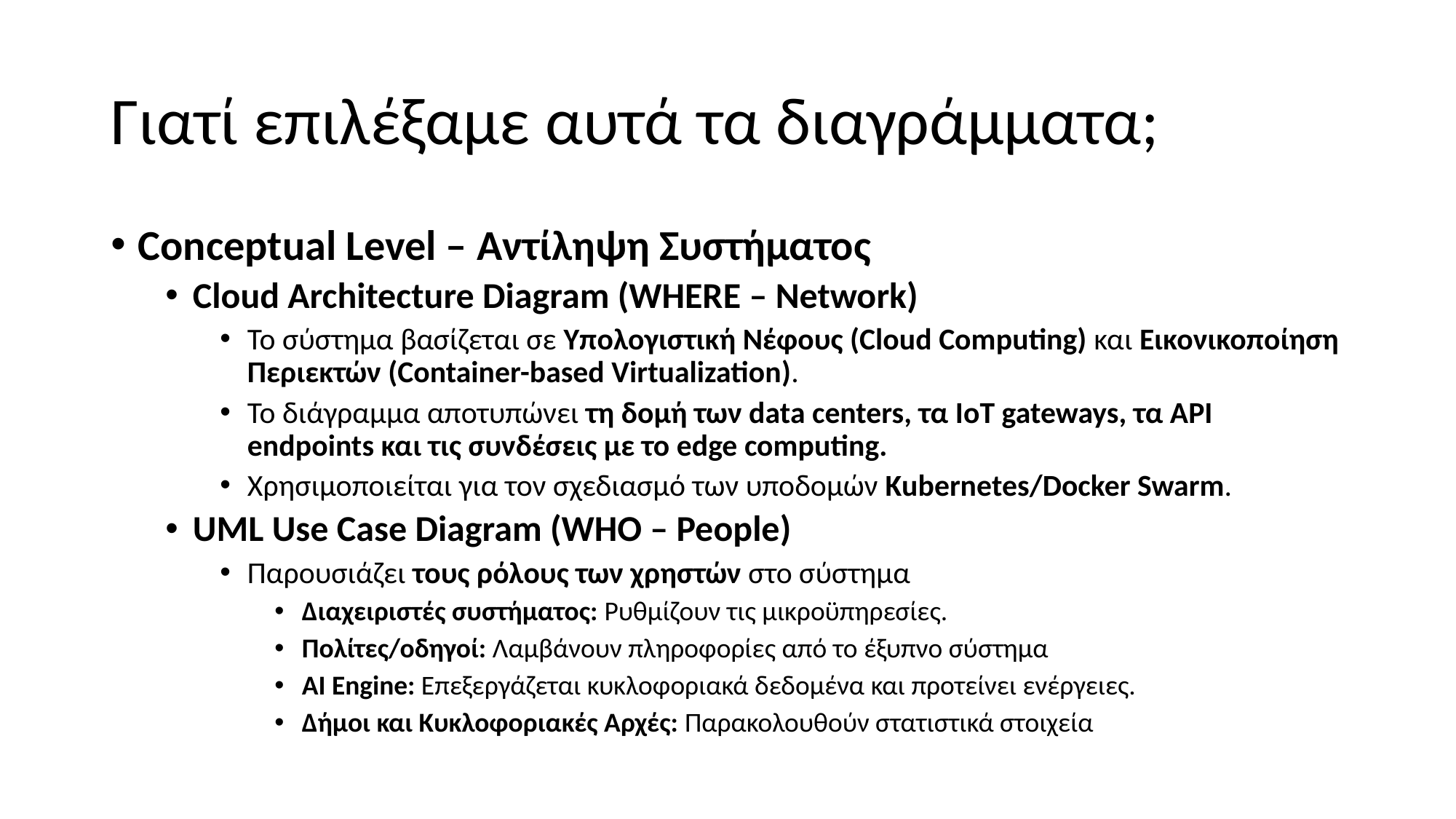

# Γιατί επιλέξαμε αυτά τα διαγράμματα;
Conceptual Level – Αντίληψη Συστήματος
Cloud Architecture Diagram (WHERE – Network)
Το σύστημα βασίζεται σε Υπολογιστική Νέφους (Cloud Computing) και Εικονικοποίηση Περιεκτών (Container-based Virtualization).
Το διάγραμμα αποτυπώνει τη δομή των data centers, τα IoT gateways, τα API endpoints και τις συνδέσεις με το edge computing.
Χρησιμοποιείται για τον σχεδιασμό των υποδομών Kubernetes/Docker Swarm.
UML Use Case Diagram (WHO – People)
Παρουσιάζει τους ρόλους των χρηστών στο σύστημα
Διαχειριστές συστήματος: Ρυθμίζουν τις μικροϋπηρεσίες.
Πολίτες/οδηγοί: Λαμβάνουν πληροφορίες από το έξυπνο σύστημα
AI Engine: Επεξεργάζεται κυκλοφοριακά δεδομένα και προτείνει ενέργειες.
Δήμοι και Κυκλοφοριακές Αρχές: Παρακολουθούν στατιστικά στοιχεία